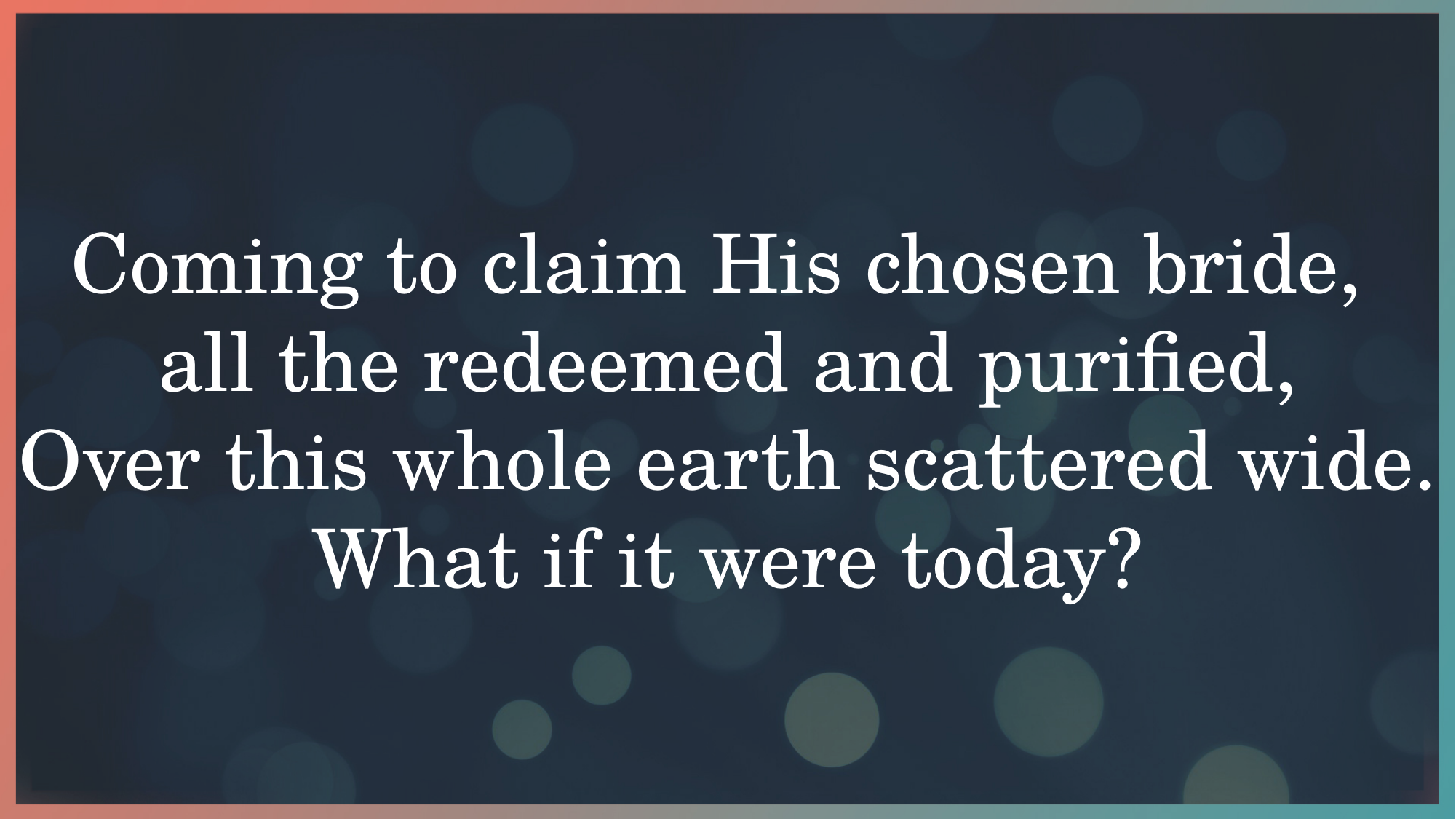

Coming to claim His chosen bride,
all the redeemed and purified,
Over this whole earth scattered wide. What if it were today?